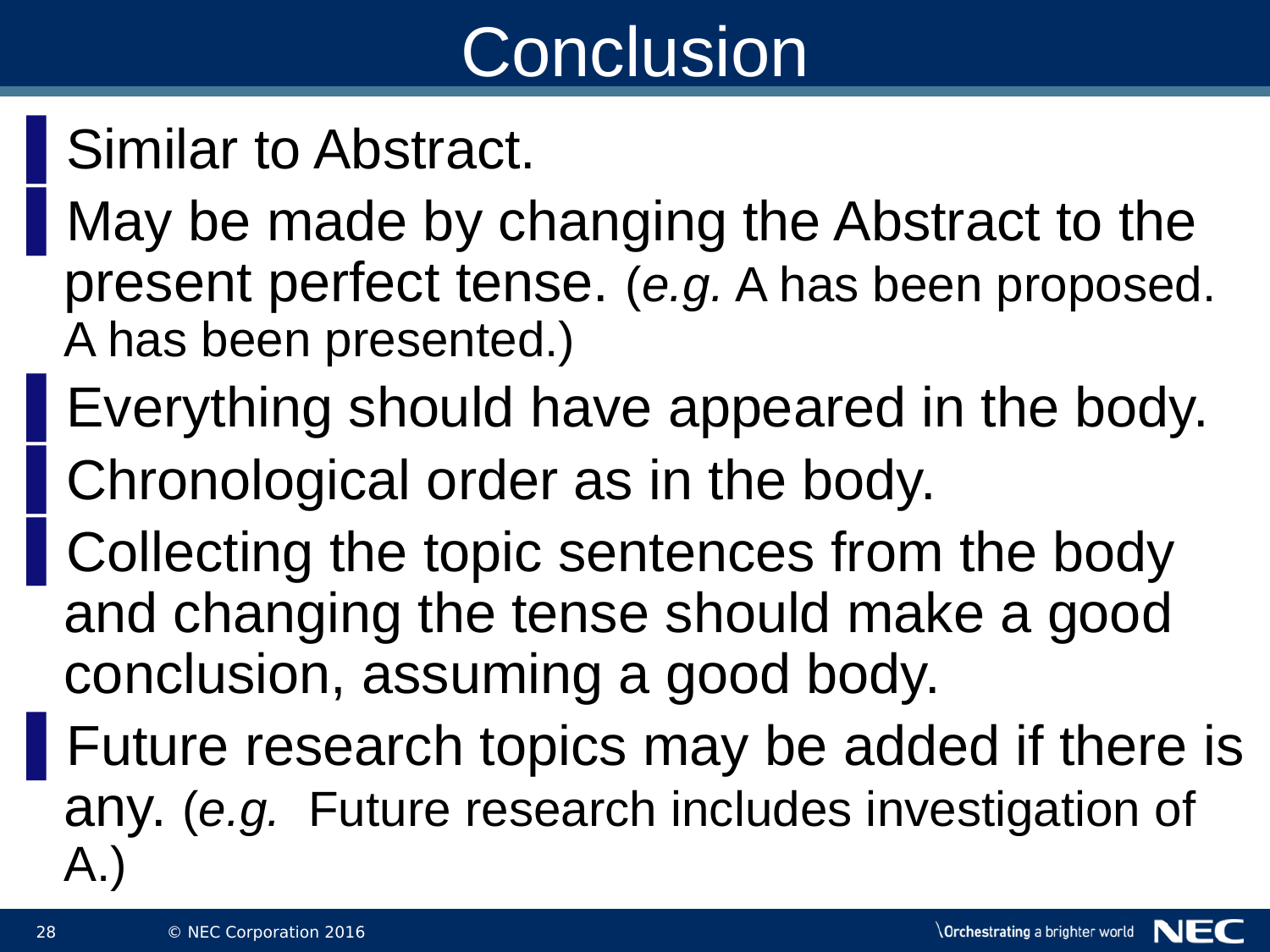

# Conclusion
Similar to Abstract.
May be made by changing the Abstract to the present perfect tense. (e.g. A has been proposed. A has been presented.)
Everything should have appeared in the body.
Chronological order as in the body.
Collecting the topic sentences from the body and changing the tense should make a good conclusion, assuming a good body.
Future research topics may be added if there is any. (e.g.  Future research includes investigation of A.)